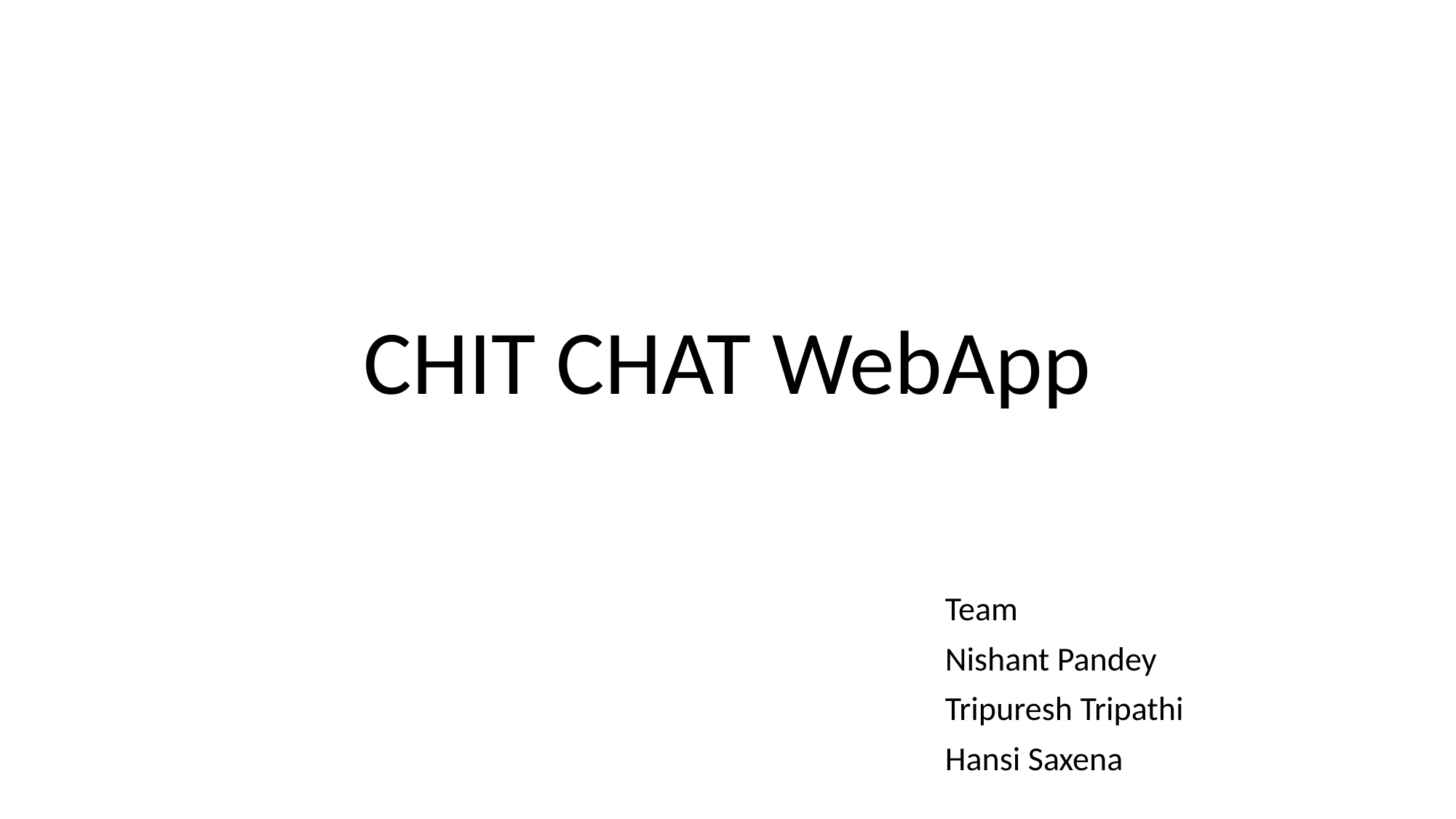

# CHIT CHAT WebApp
Team
Nishant Pandey
Tripuresh Tripathi
Hansi Saxena